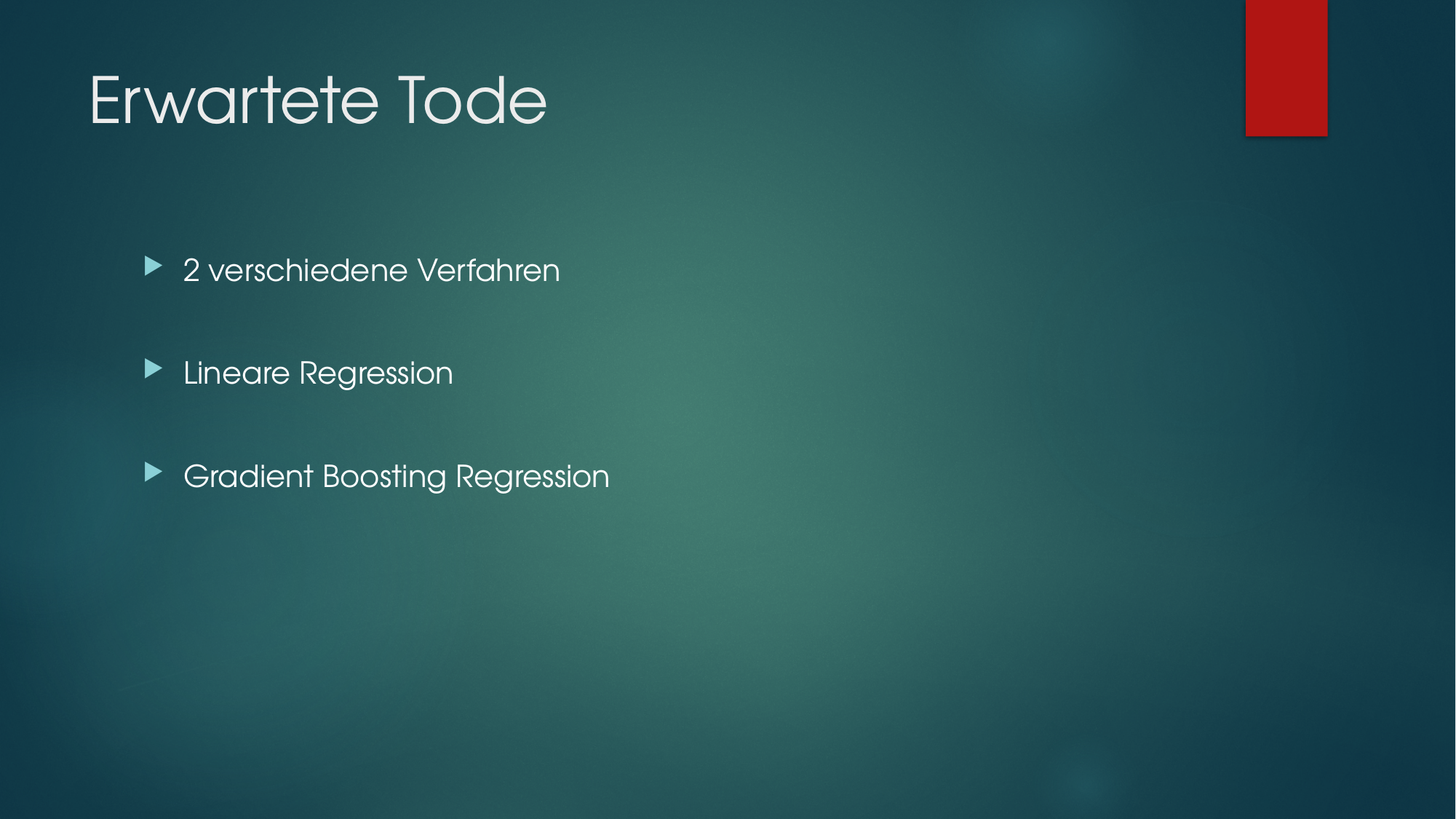

# Erwartete Tode
2 verschiedene Verfahren

Lineare Regression

Gradient Boosting Regression